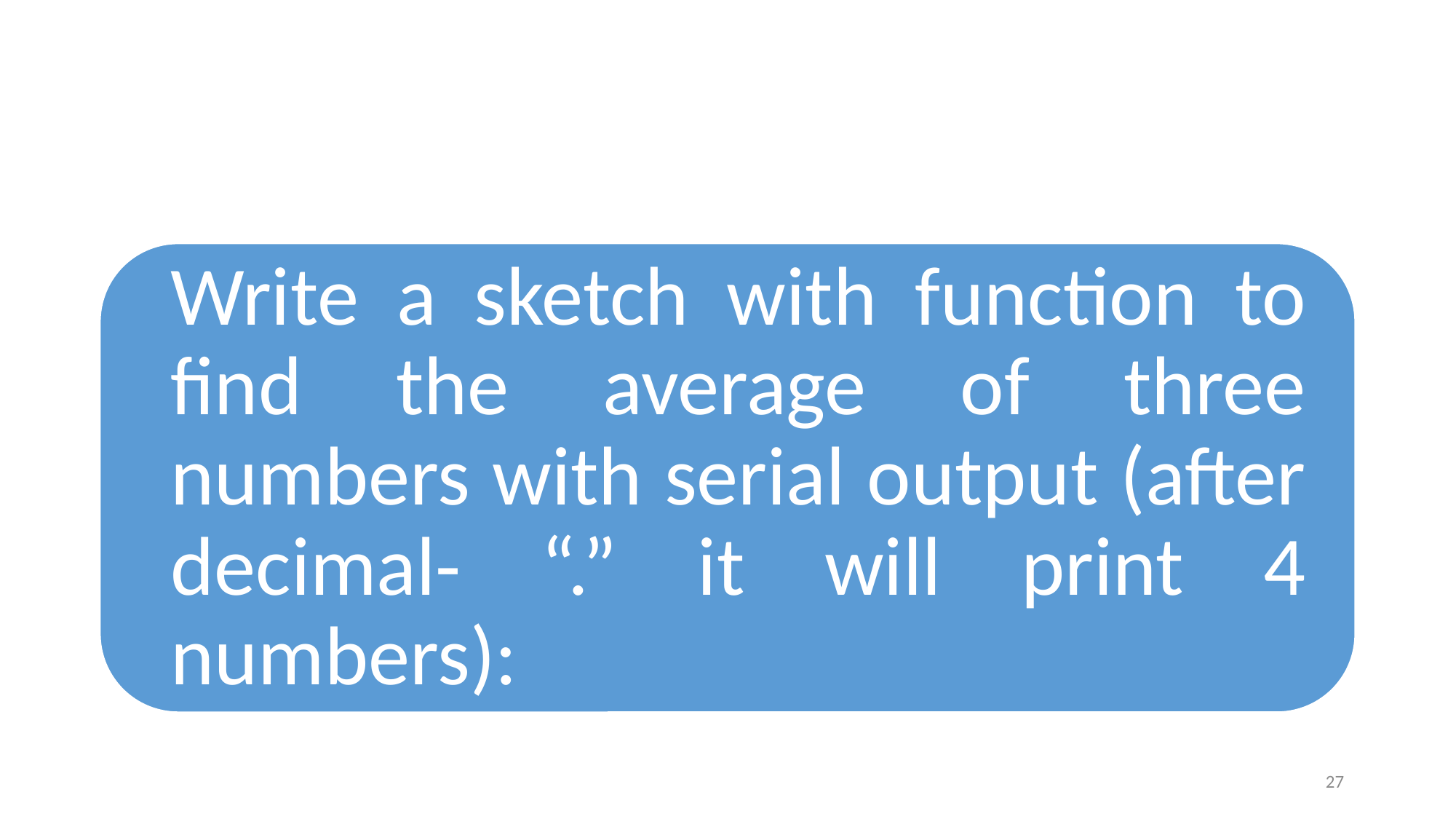

#
Write a sketch with function to find the average of three numbers with serial output (after decimal- “.” it will print 4 numbers):
27